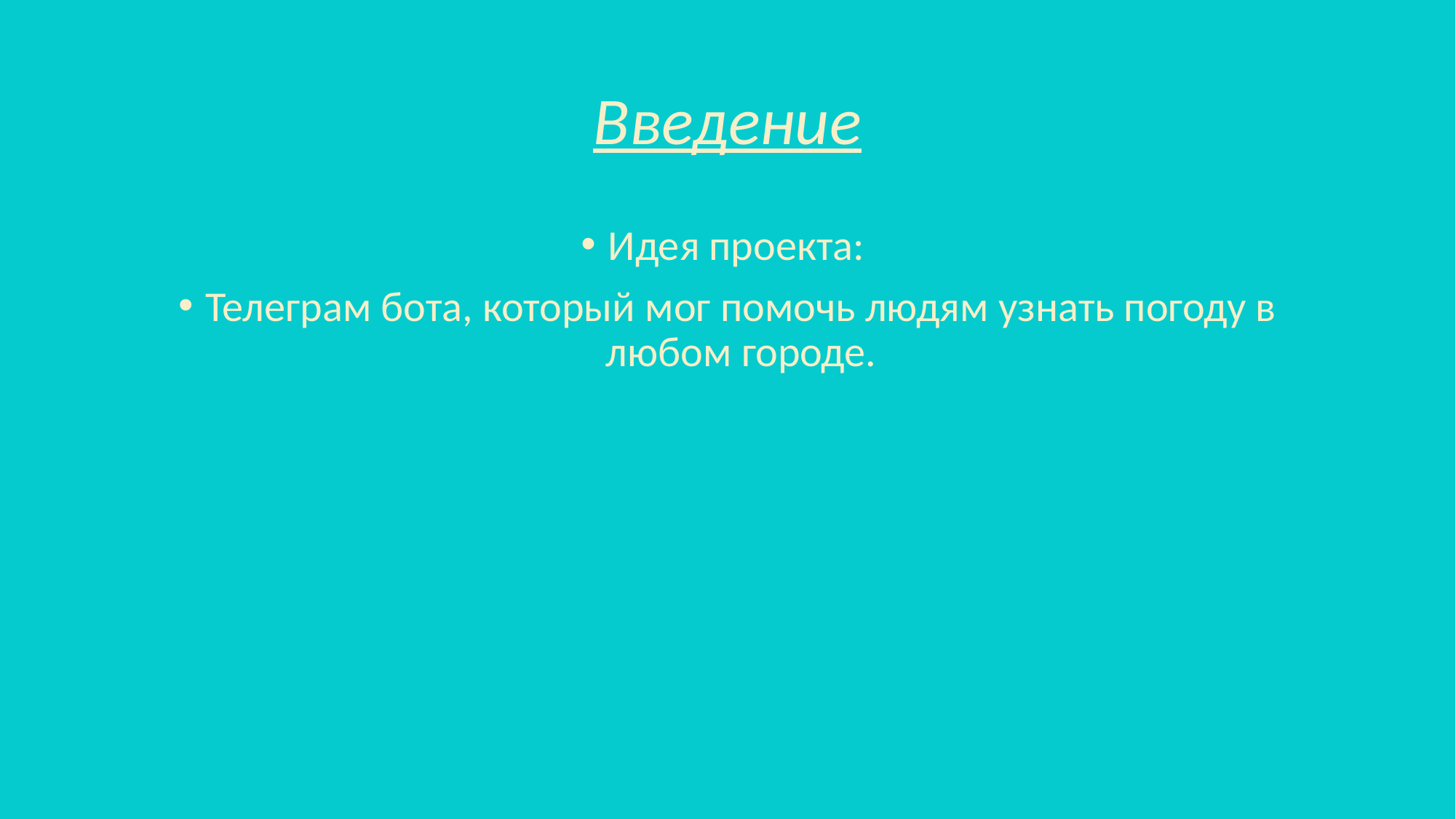

# Введение
Идея проекта:
Телеграм бота, который мог помочь людям узнать погоду в любом городе.